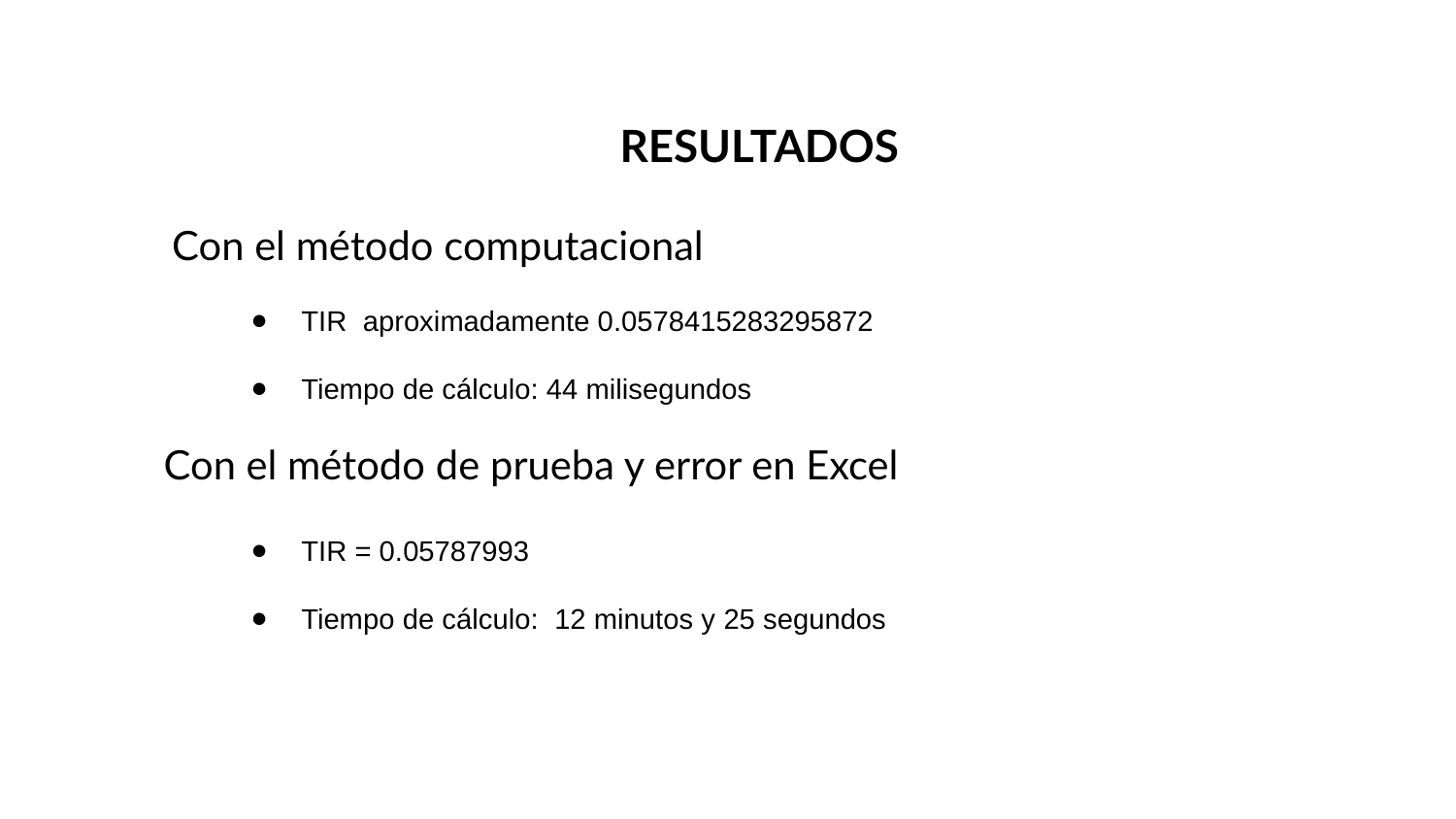

RESULTADOS
Con el método computacional
TIR  aproximadamente 0.0578415283295872

Tiempo de cálculo: 44 milisegundos
Con el método de prueba y error en Excel
TIR = 0.05787993

Tiempo de cálculo:  12 minutos y 25 segundos